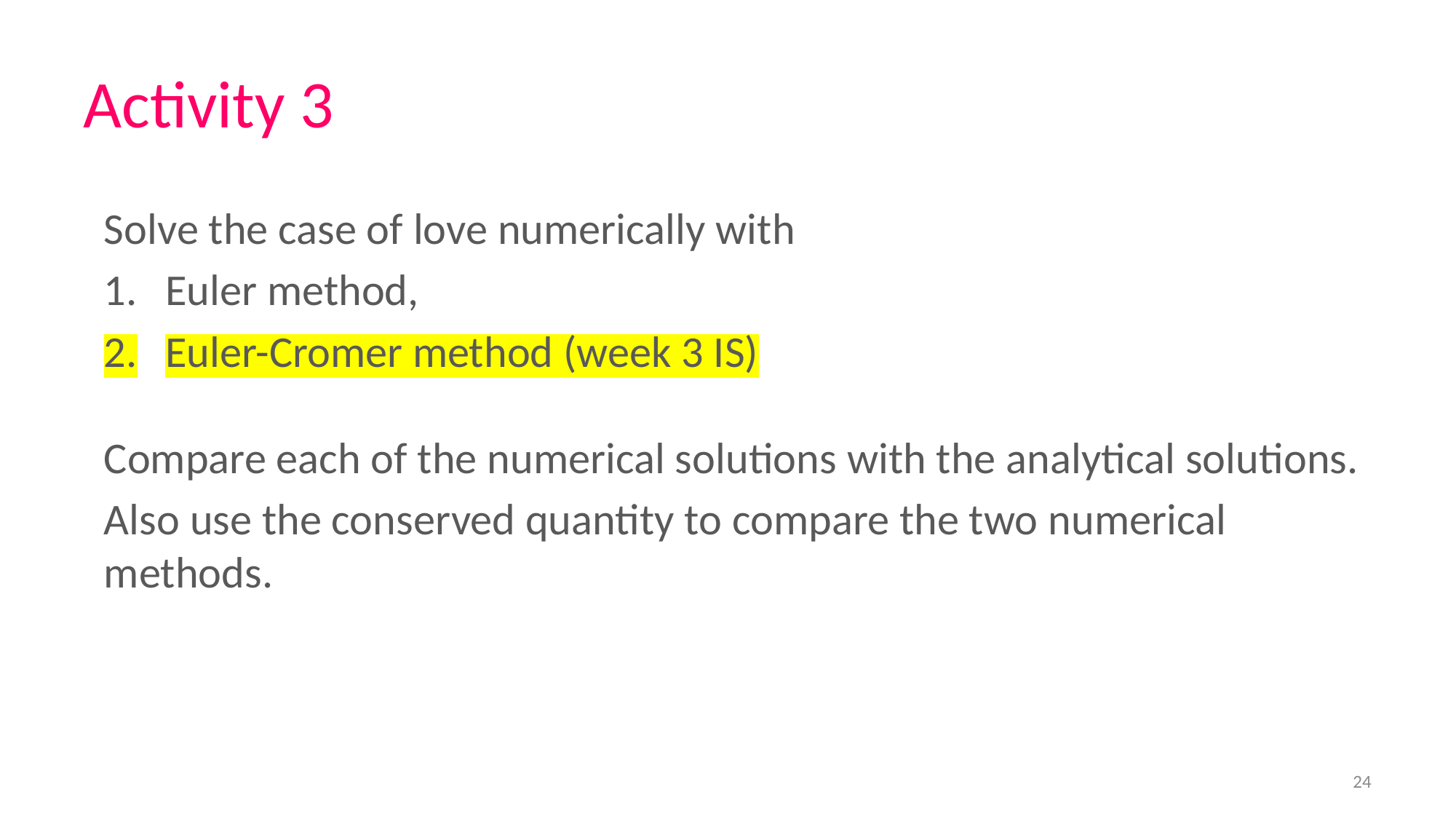

Activity 3
Solve the case of love numerically with
Euler method,
Euler-Cromer method (week 3 IS)

Compare each of the numerical solutions with the analytical solutions.
Also use the conserved quantity to compare the two numerical methods.

24